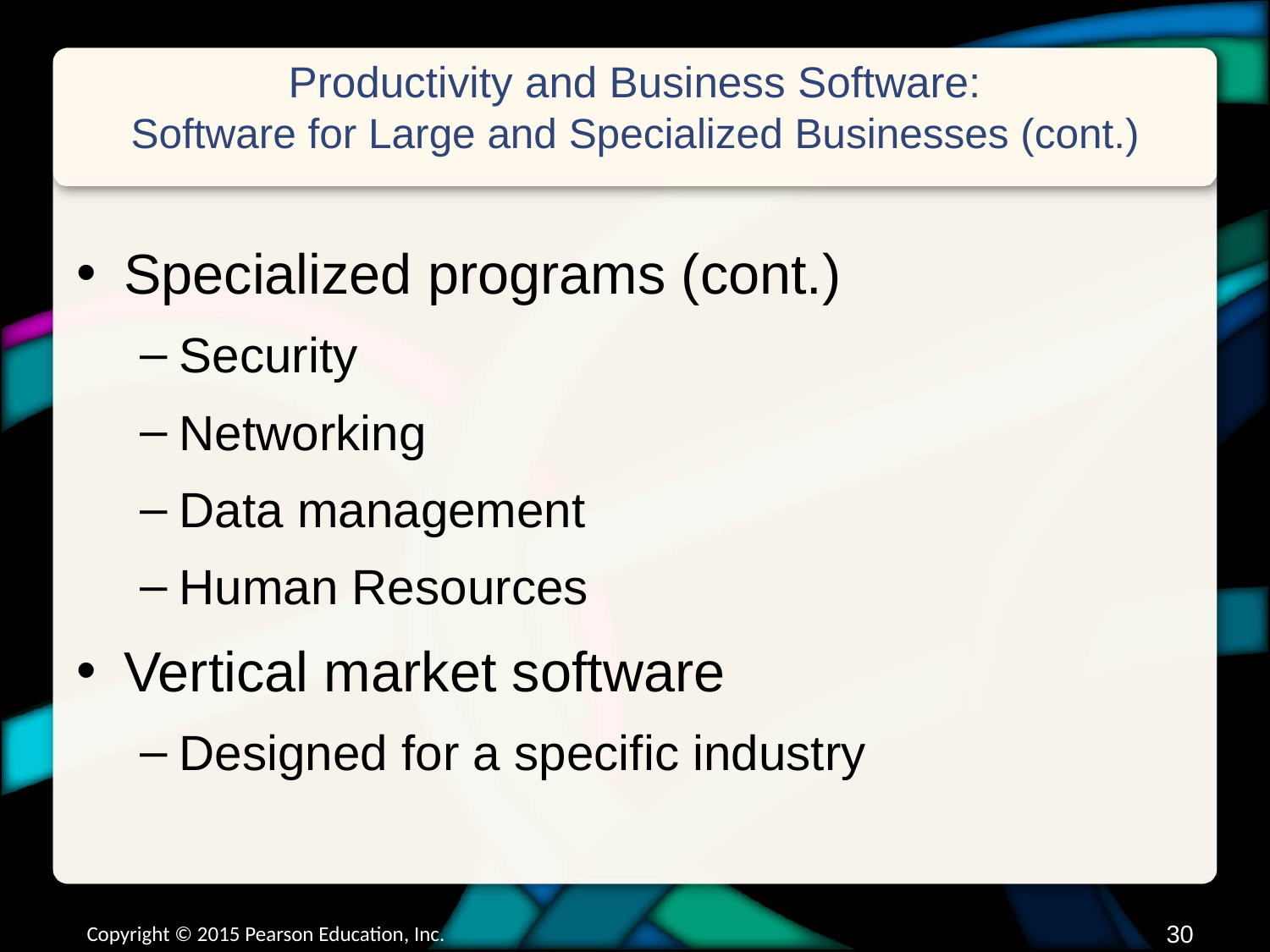

# Productivity and Business Software: Software for Large and Specialized Businesses (cont.)
Specialized programs (cont.)
Security
Networking
Data management
Human Resources
Vertical market software
Designed for a specific industry
Copyright © 2015 Pearson Education, Inc.
30